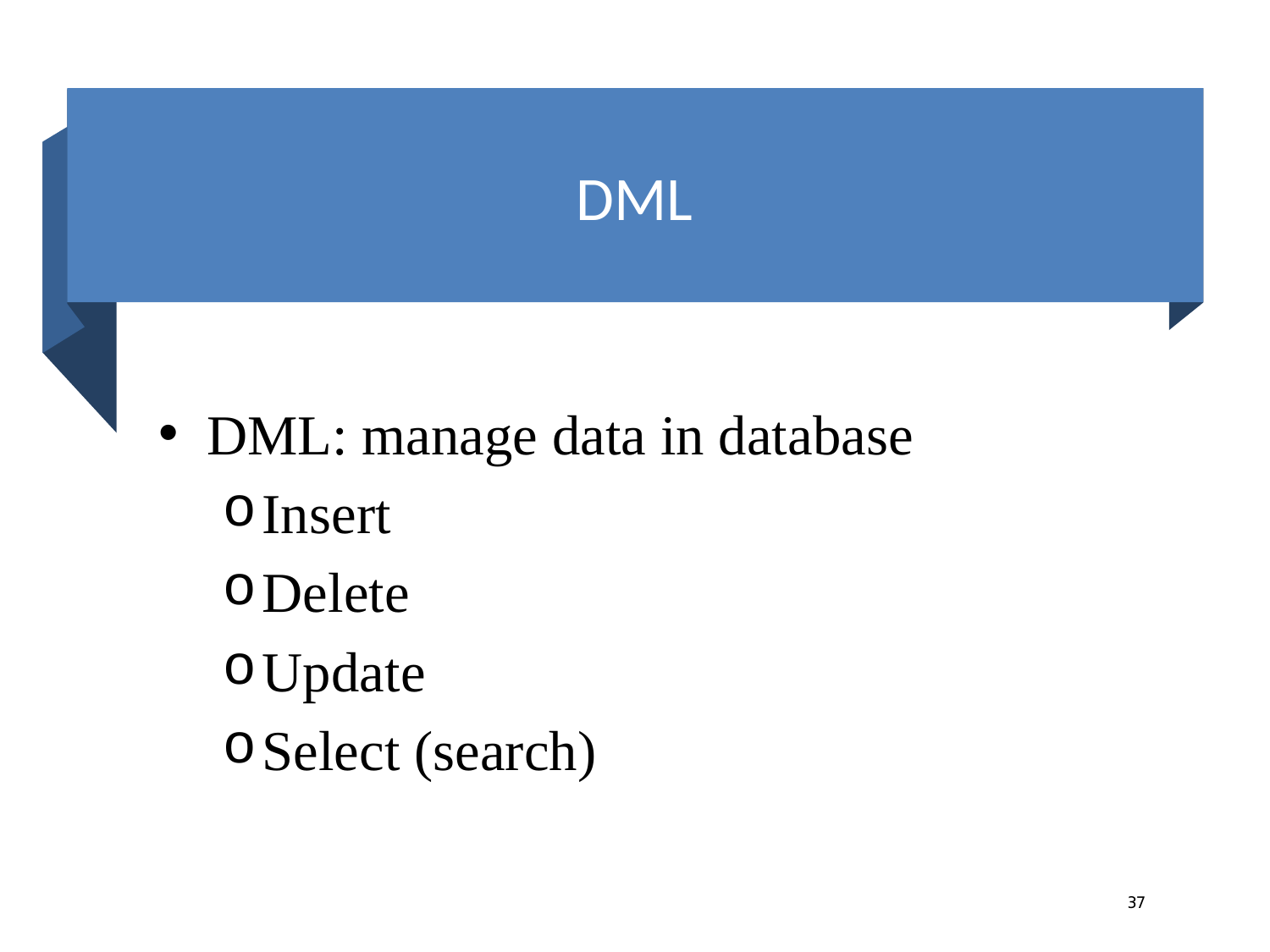

# DML

DML: manage data in database
Insert
Delete
Update
Select (search)

37